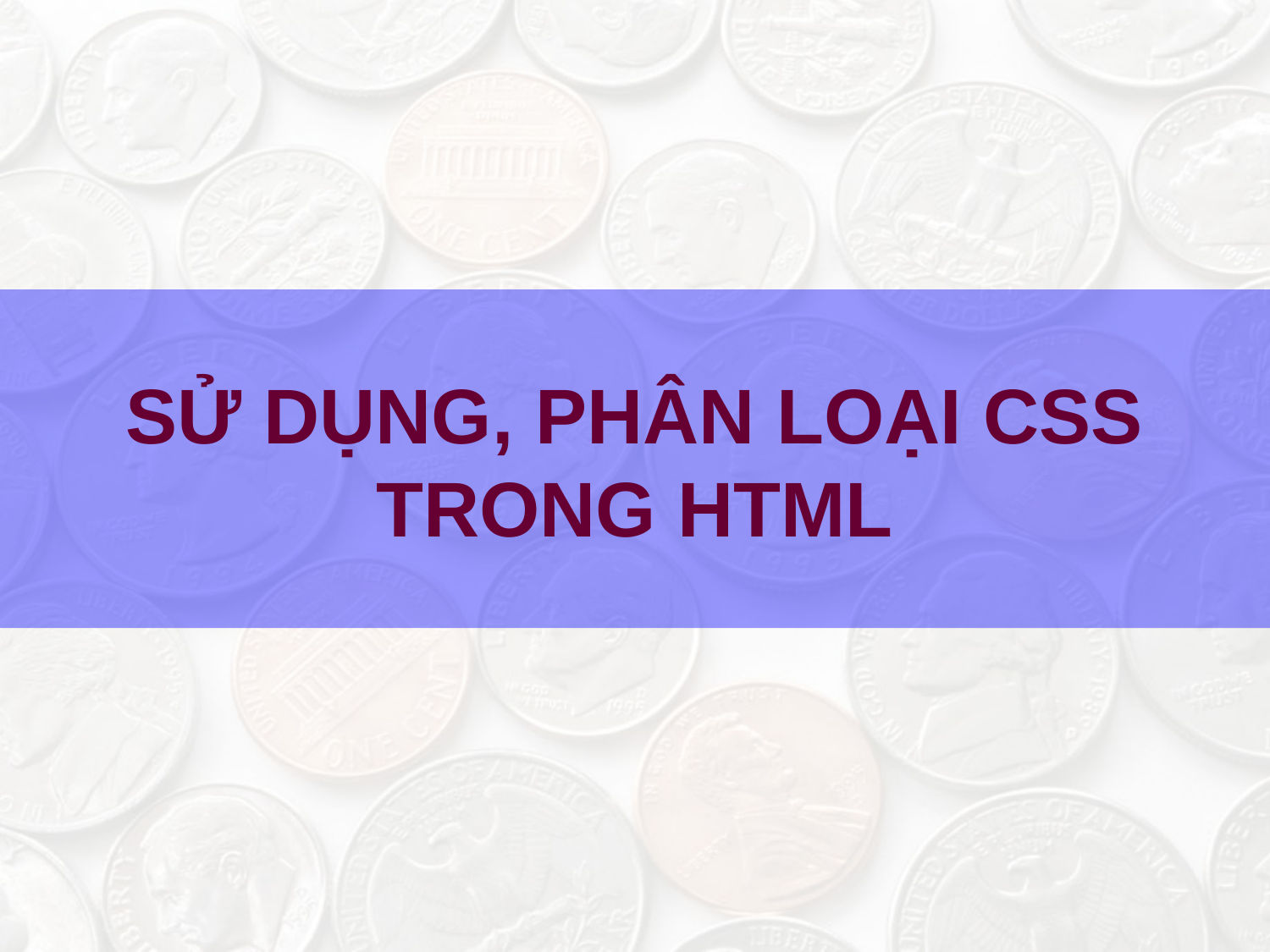

SỬ DỤNG, PHÂN LOẠI CSS TRONG HTML